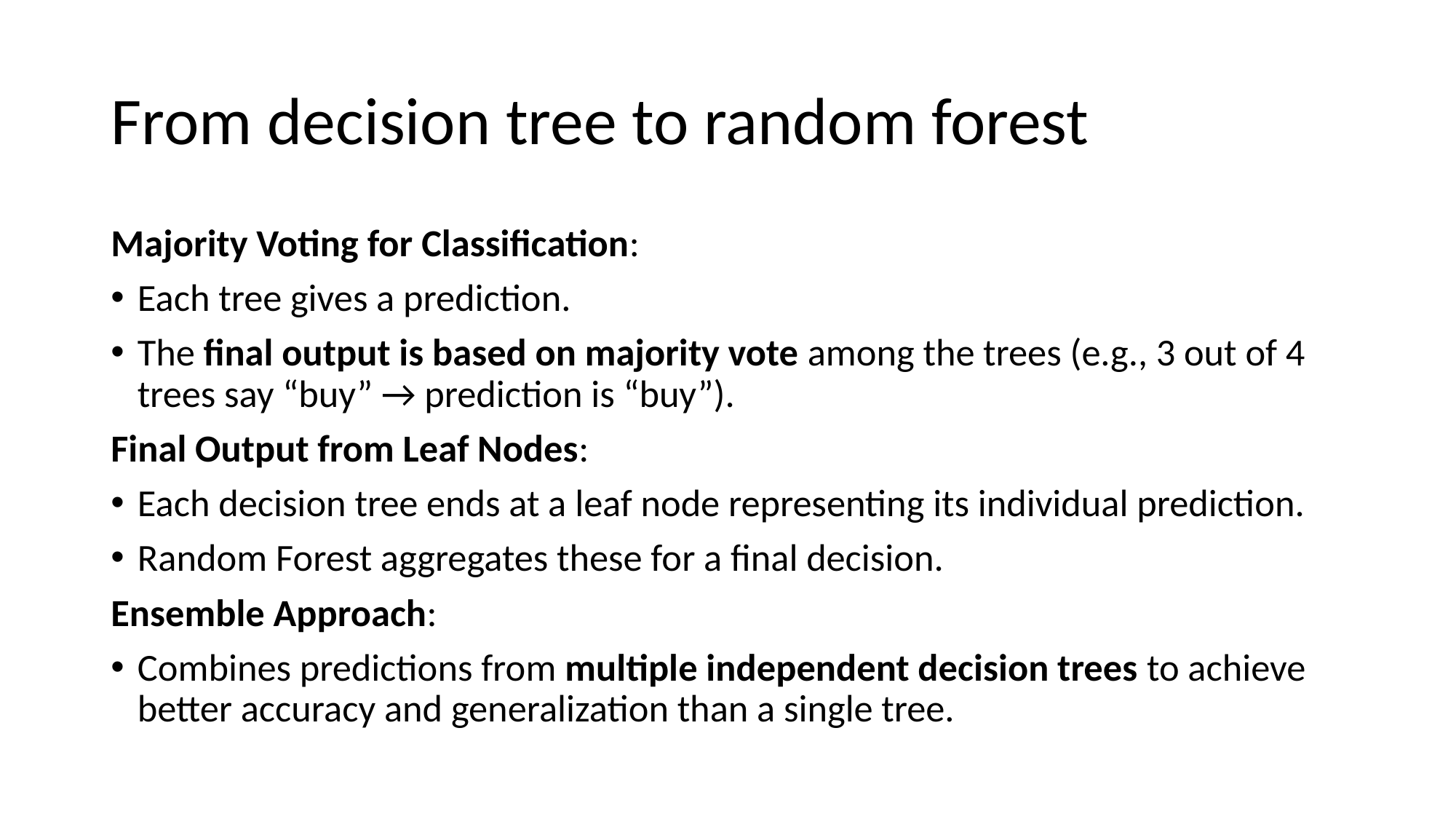

# From decision tree to random forest
Majority Voting for Classification:
Each tree gives a prediction.
The final output is based on majority vote among the trees (e.g., 3 out of 4 trees say “buy” → prediction is “buy”).
Final Output from Leaf Nodes:
Each decision tree ends at a leaf node representing its individual prediction.
Random Forest aggregates these for a final decision.
Ensemble Approach:
Combines predictions from multiple independent decision trees to achieve better accuracy and generalization than a single tree.